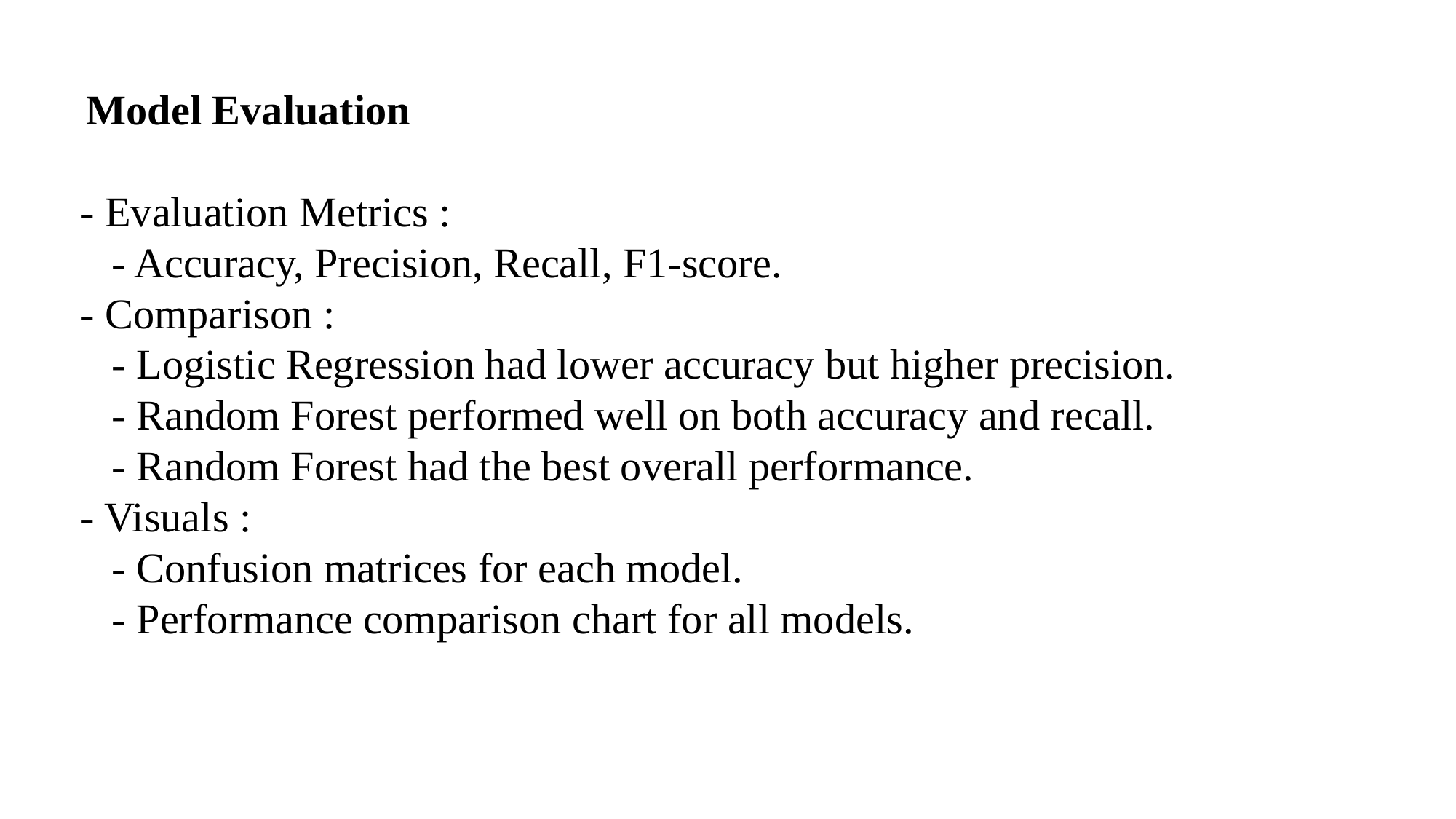

Model Evaluation

- Evaluation Metrics :
   - Accuracy, Precision, Recall, F1-score.
- Comparison :
   - Logistic Regression had lower accuracy but higher precision.
   - Random Forest performed well on both accuracy and recall.
   - Random Forest had the best overall performance.
- Visuals :
   - Confusion matrices for each model.
   - Performance comparison chart for all models.